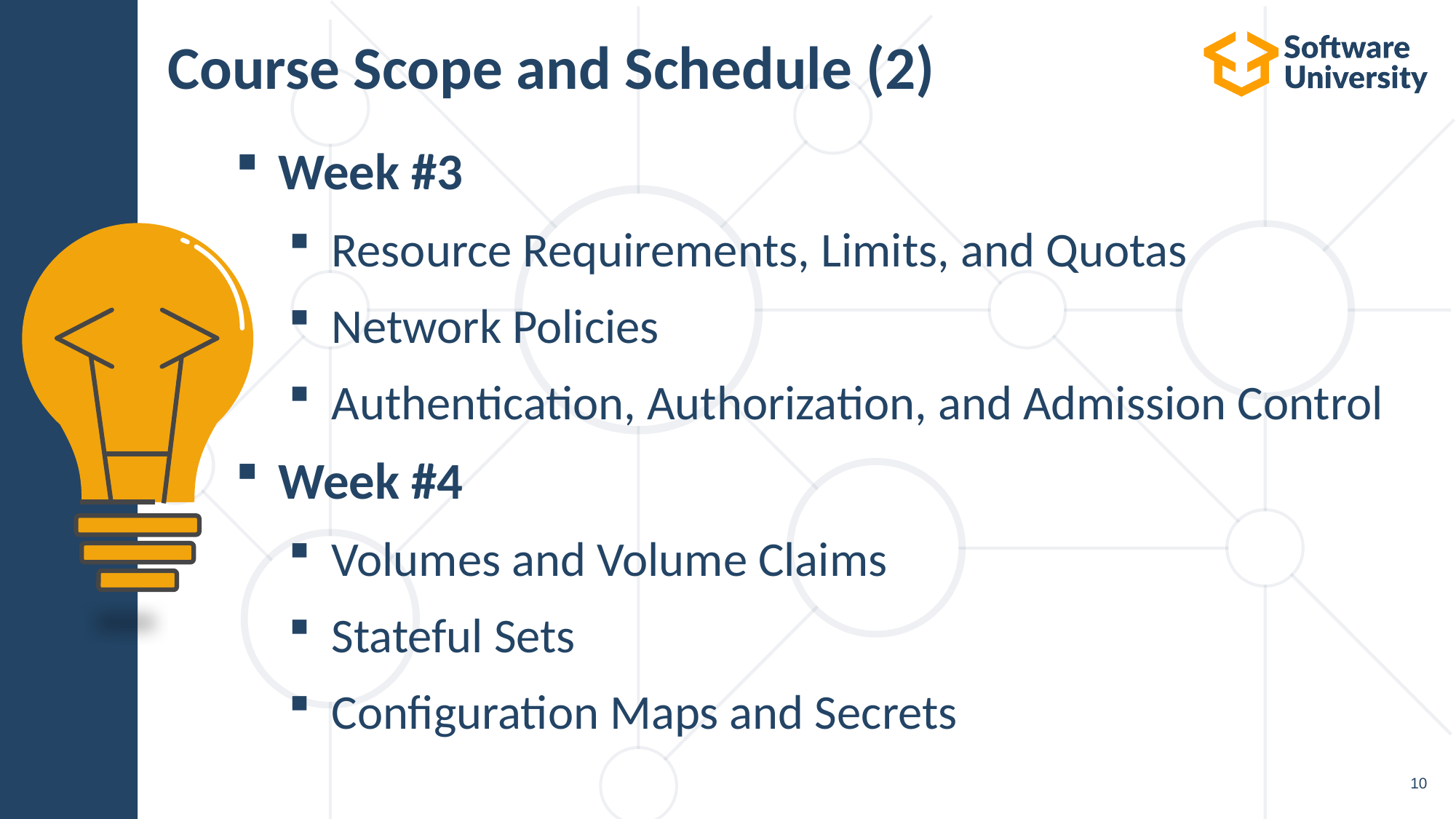

# Course Scope and Schedule (2)
Week #3
Resource Requirements, Limits, and Quotas
Network Policies
Authentication, Authorization, and Admission Control
Week #4
Volumes and Volume Claims
Stateful Sets
Configuration Maps and Secrets
10